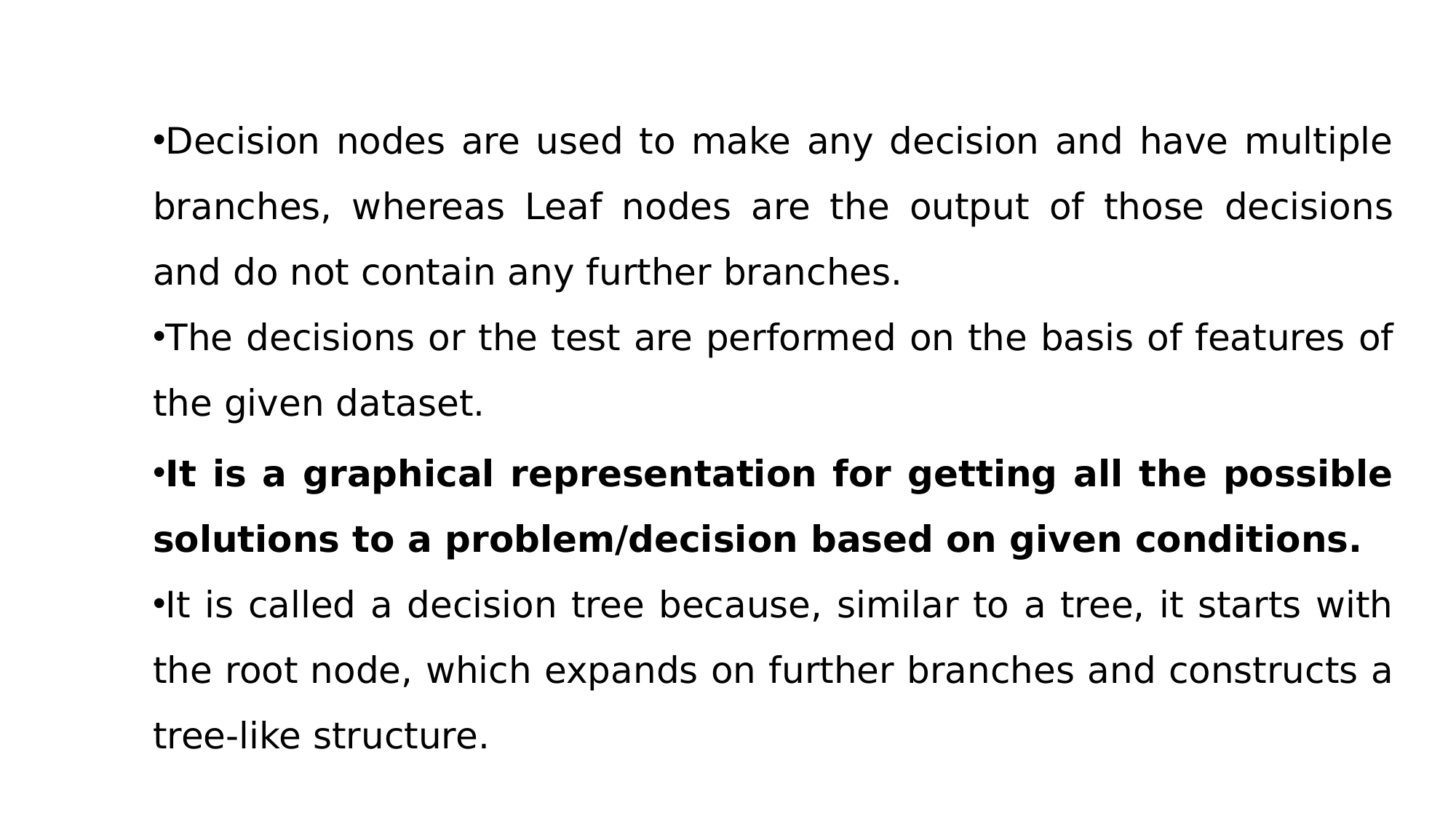

Decision nodes are used to make any decision and have multiple branches, whereas Leaf nodes are the output of those decisions and do not contain any further branches.
The decisions or the test are performed on the basis of features of the given dataset.
It is a graphical representation for getting all the possible solutions to a problem/decision based on given conditions.
It is called a decision tree because, similar to a tree, it starts with the root node, which expands on further branches and constructs a tree-like structure.